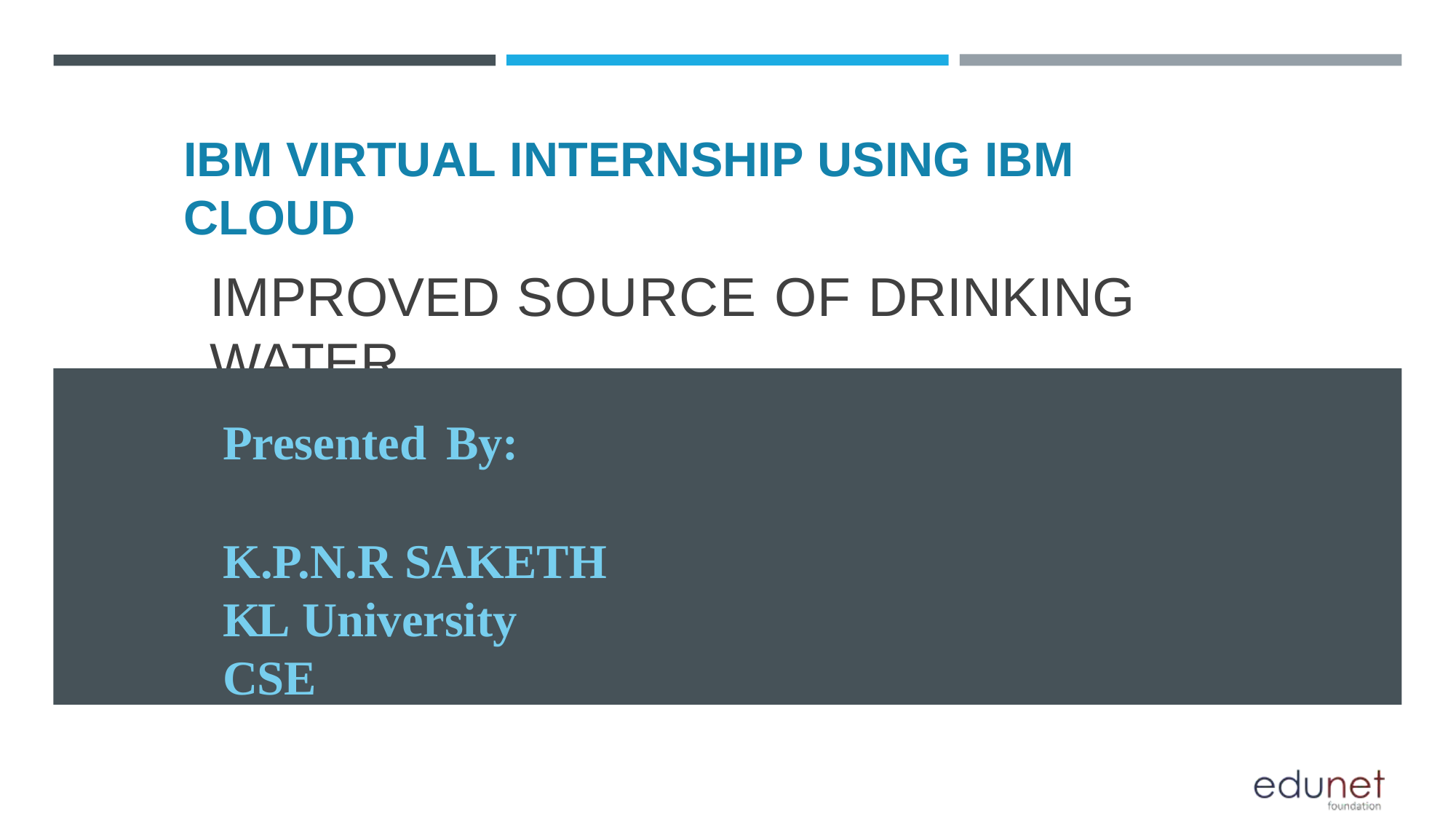

IBM VIRTUAL INTERNSHIP USING IBM CLOUD
# IMPROVED SOURCE OF DRINKING WATER
Presented By:

K.P.N.R SAKETH
KL University
CSE